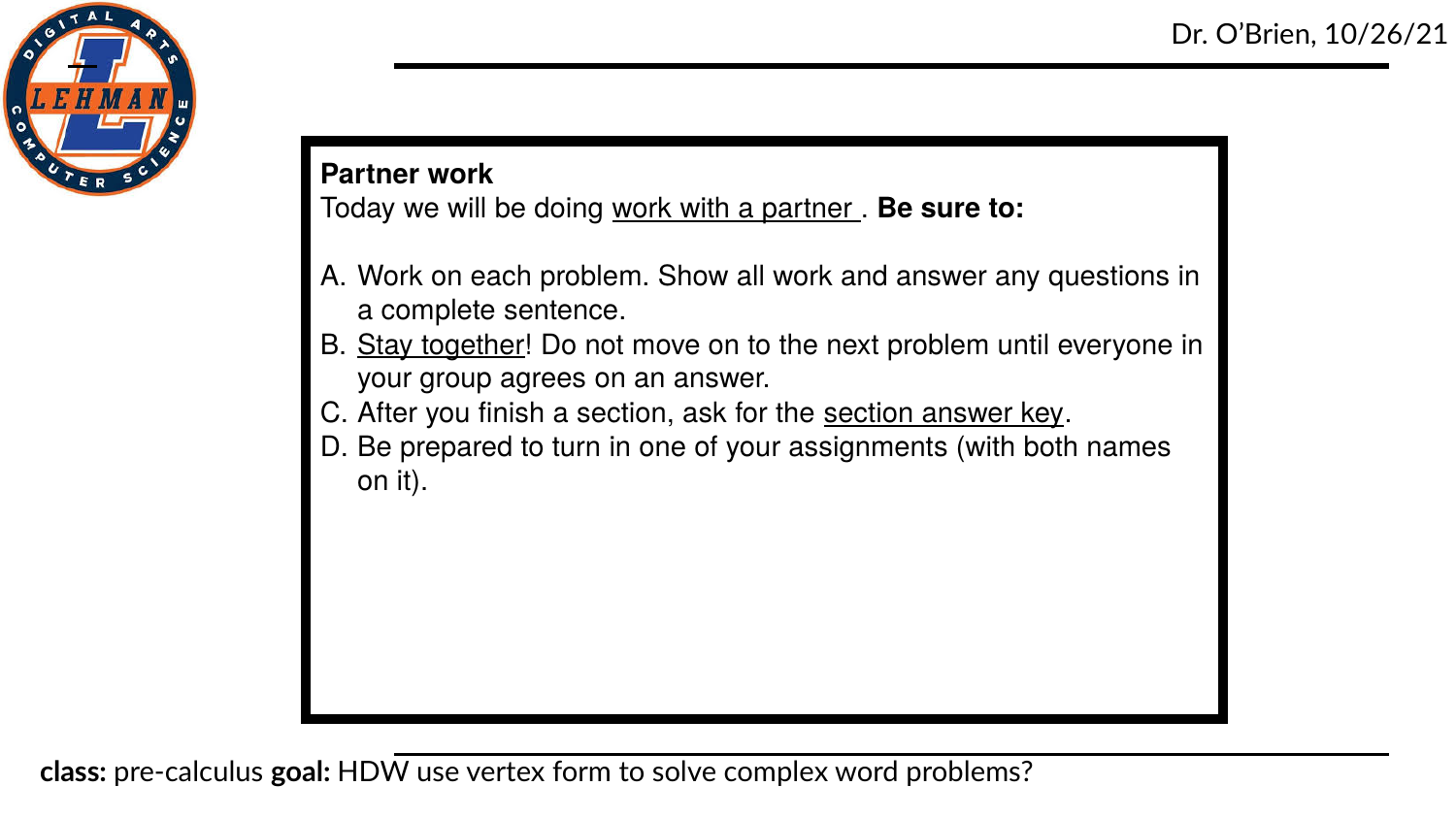

#
Partner work
Today we will be doing work with a partner . Be sure to:

Work on each problem. Show all work and answer any questions in a complete sentence.
Stay together! Do not move on to the next problem until everyone in your group agrees on an answer.
After you finish a section, ask for the section answer key.
Be prepared to turn in one of your assignments (with both names on it).